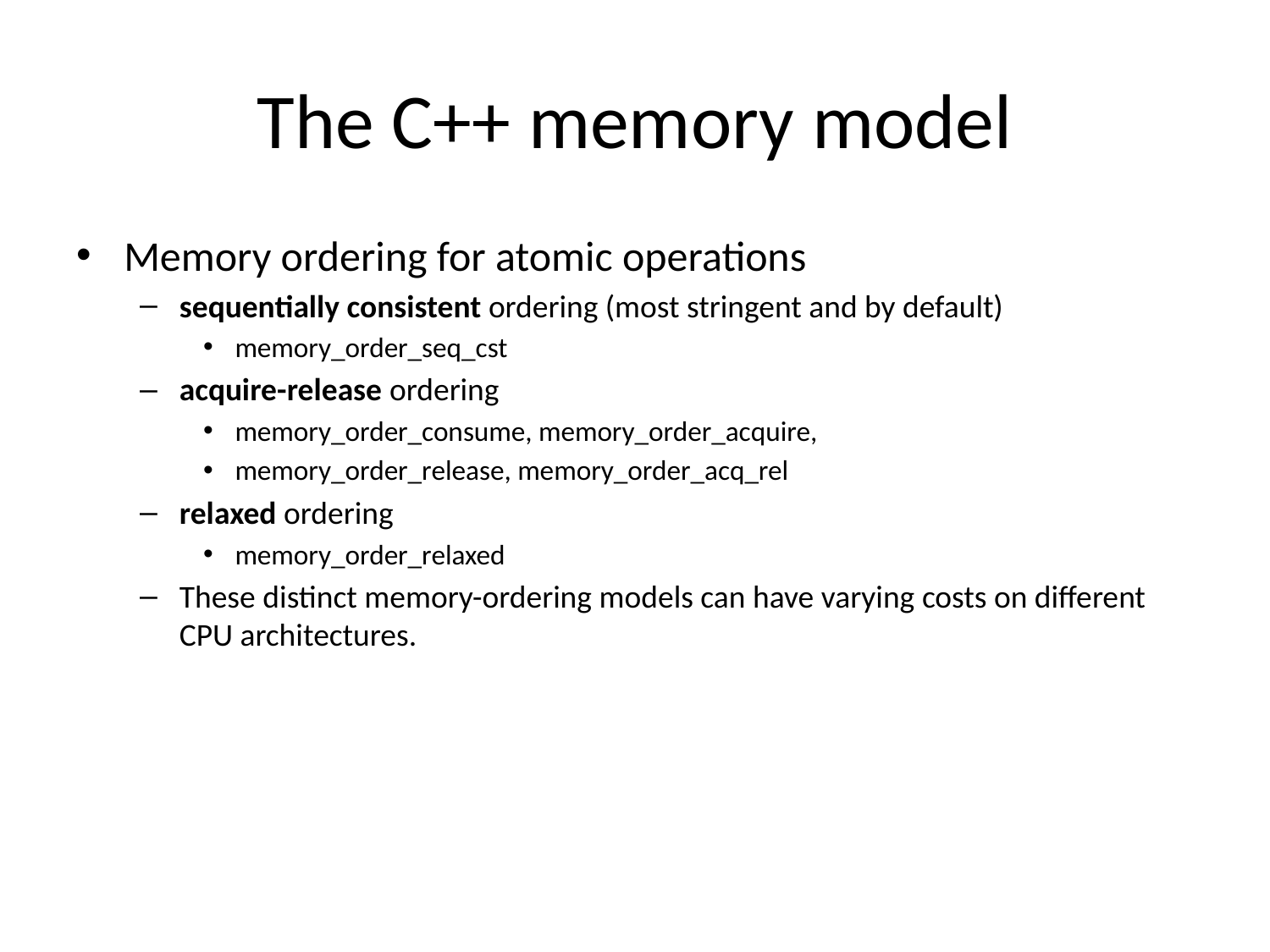

# The C++ memory model
Memory ordering for atomic operations
sequentially consistent ordering (most stringent and by default)
memory_order_seq_cst
acquire-release ordering
memory_order_consume, memory_order_acquire,
memory_order_release, memory_order_acq_rel
relaxed ordering
memory_order_relaxed
These distinct memory-ordering models can have varying costs on different CPU architectures.